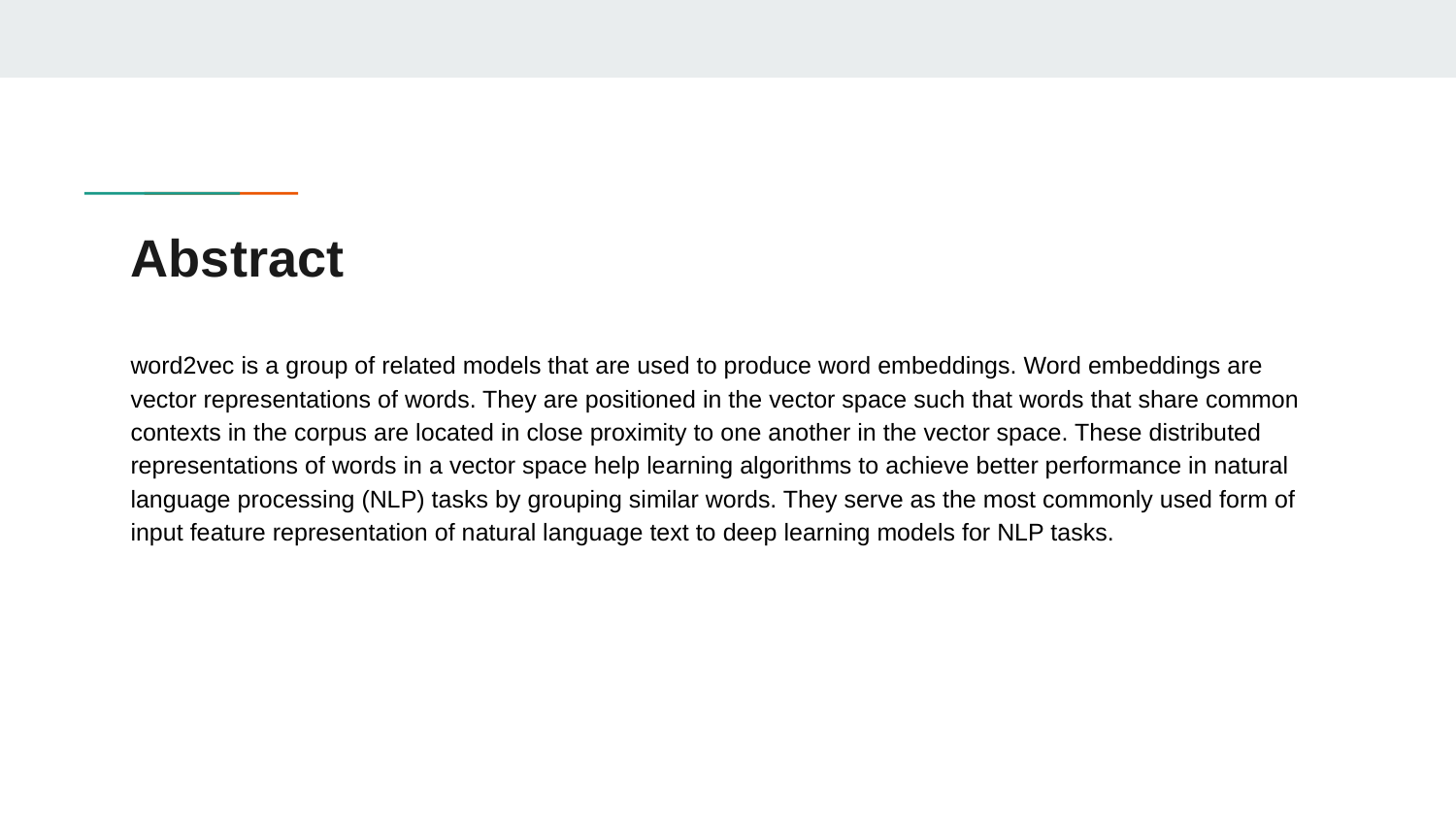

# Abstract
word2vec is a group of related models that are used to produce word embeddings. Word embeddings are vector representations of words. They are positioned in the vector space such that words that share common contexts in the corpus are located in close proximity to one another in the vector space. These distributed representations of words in a vector space help learning algorithms to achieve better performance in natural language processing (NLP) tasks by grouping similar words. They serve as the most commonly used form of input feature representation of natural language text to deep learning models for NLP tasks.